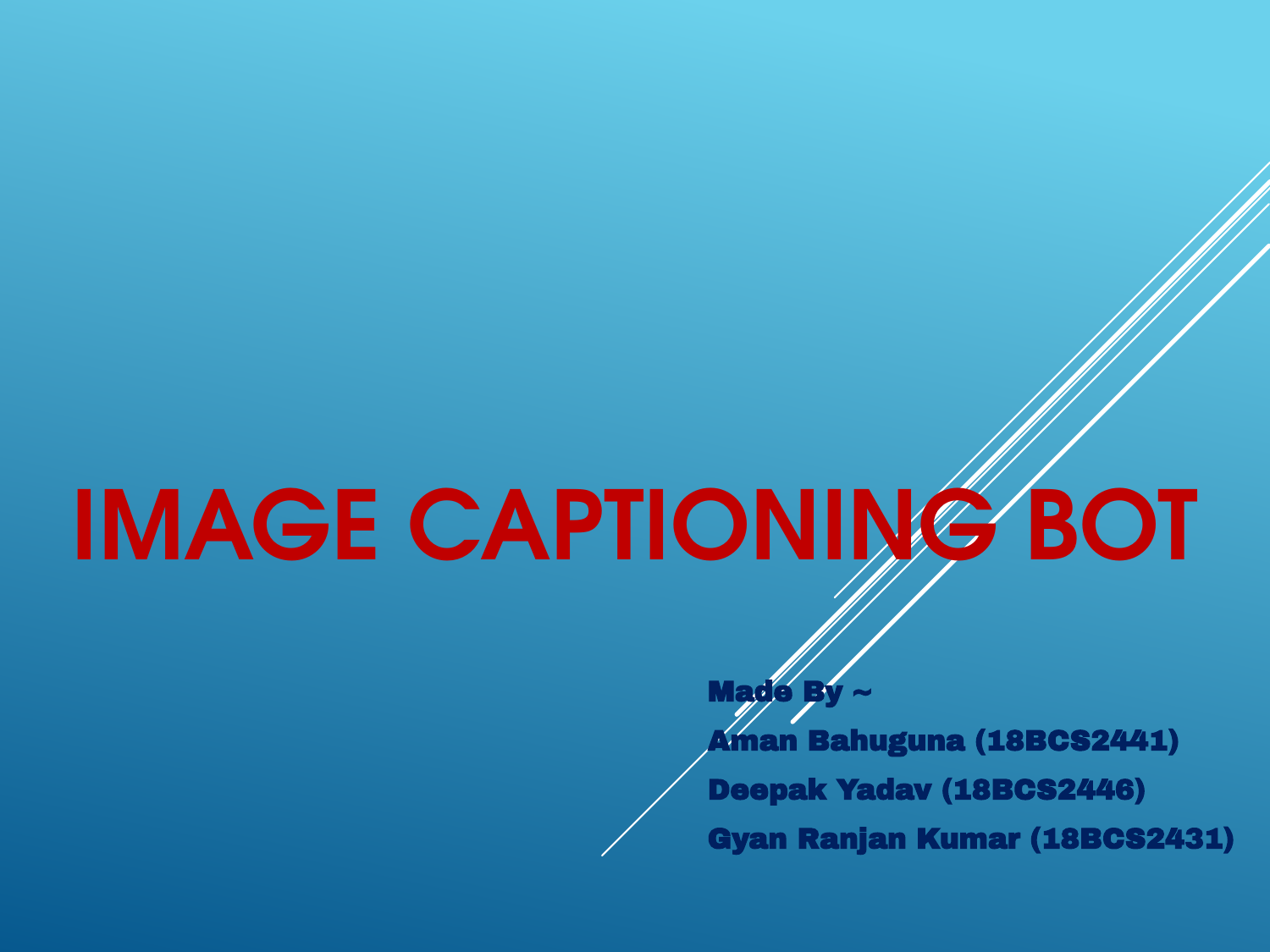

# Image Captioning bot
Made By ~
Aman Bahuguna (18BCS2441)
Deepak Yadav (18BCS2446)
Gyan Ranjan Kumar (18BCS2431)